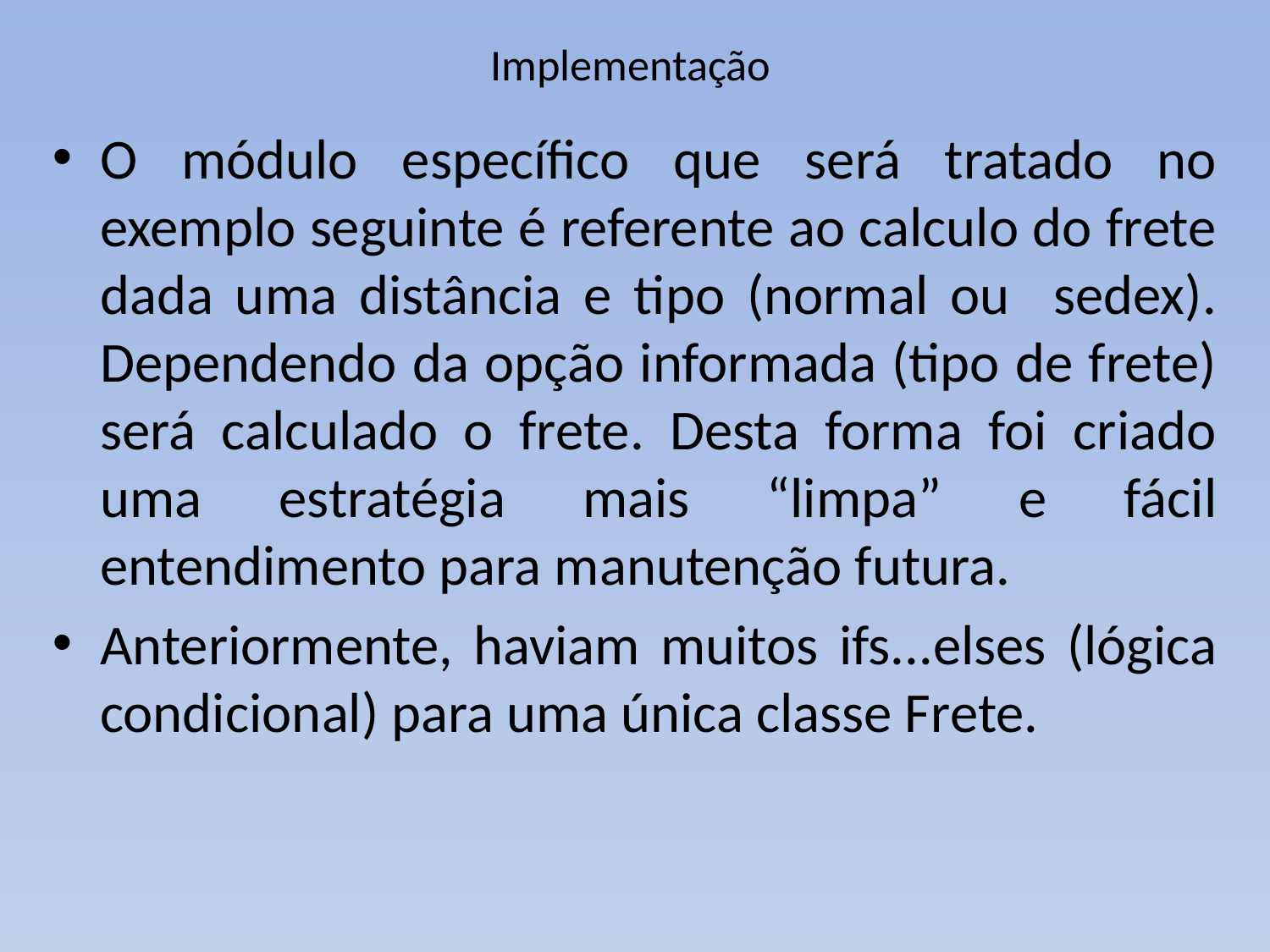

# Implementação
O módulo específico que será tratado no exemplo seguinte é referente ao calculo do frete dada uma distância e tipo (normal ou  sedex). Dependendo da opção informada (tipo de frete) será calculado o frete. Desta forma foi criado uma estratégia mais “limpa” e fácil entendimento para manutenção futura.
Anteriormente, haviam muitos ifs...elses (lógica condicional) para uma única classe Frete.